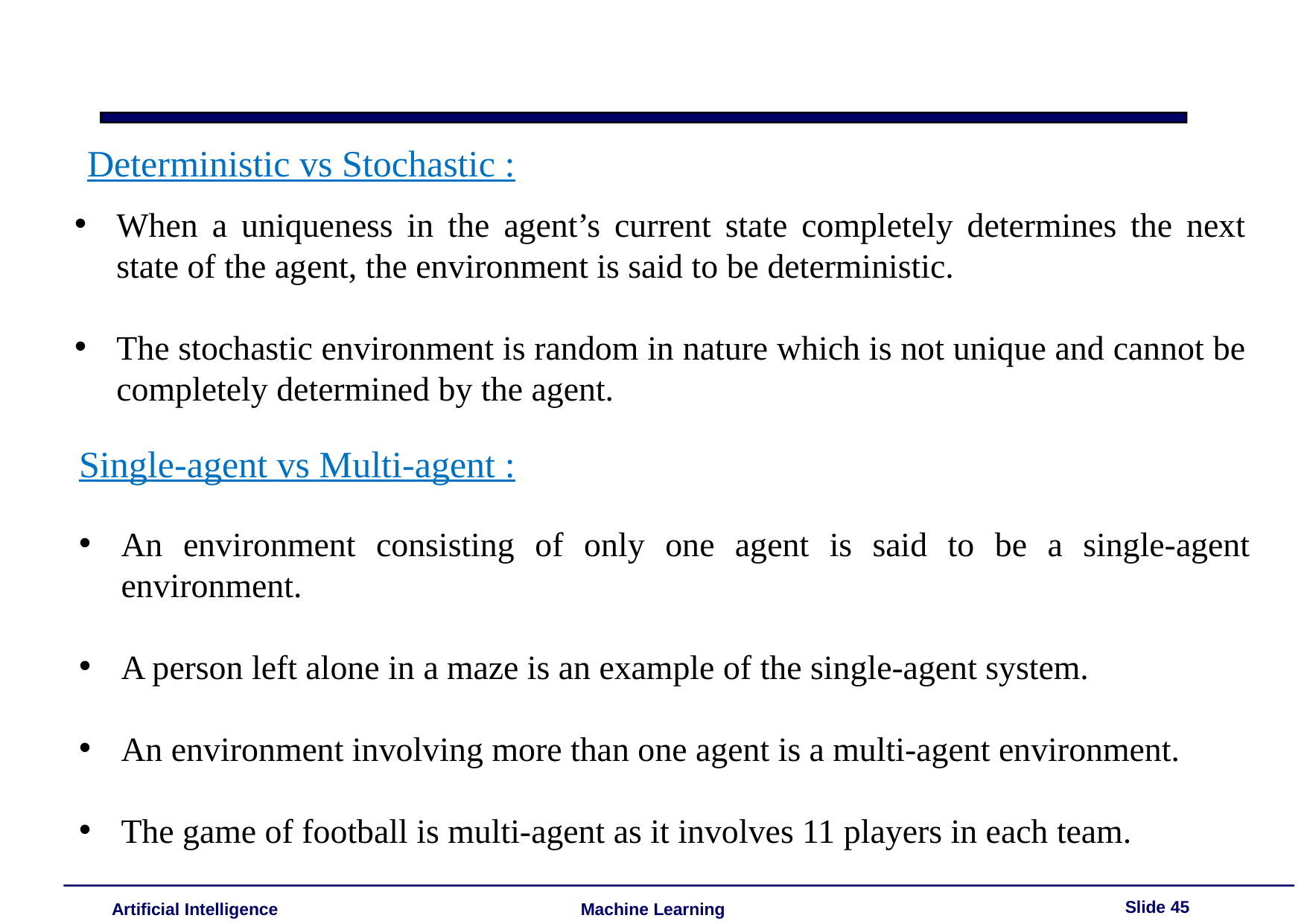

Deterministic vs Stochastic :
When a uniqueness in the agent’s current state completely determines the next state of the agent, the environment is said to be deterministic.

The stochastic environment is random in nature which is not unique and cannot be completely determined by the agent.
Single-agent vs Multi-agent :
An environment consisting of only one agent is said to be a single-agent environment.

A person left alone in a maze is an example of the single-agent system.

An environment involving more than one agent is a multi-agent environment.

The game of football is multi-agent as it involves 11 players in each team.

Slide 45
Artificial Intelligence
Machine Learning